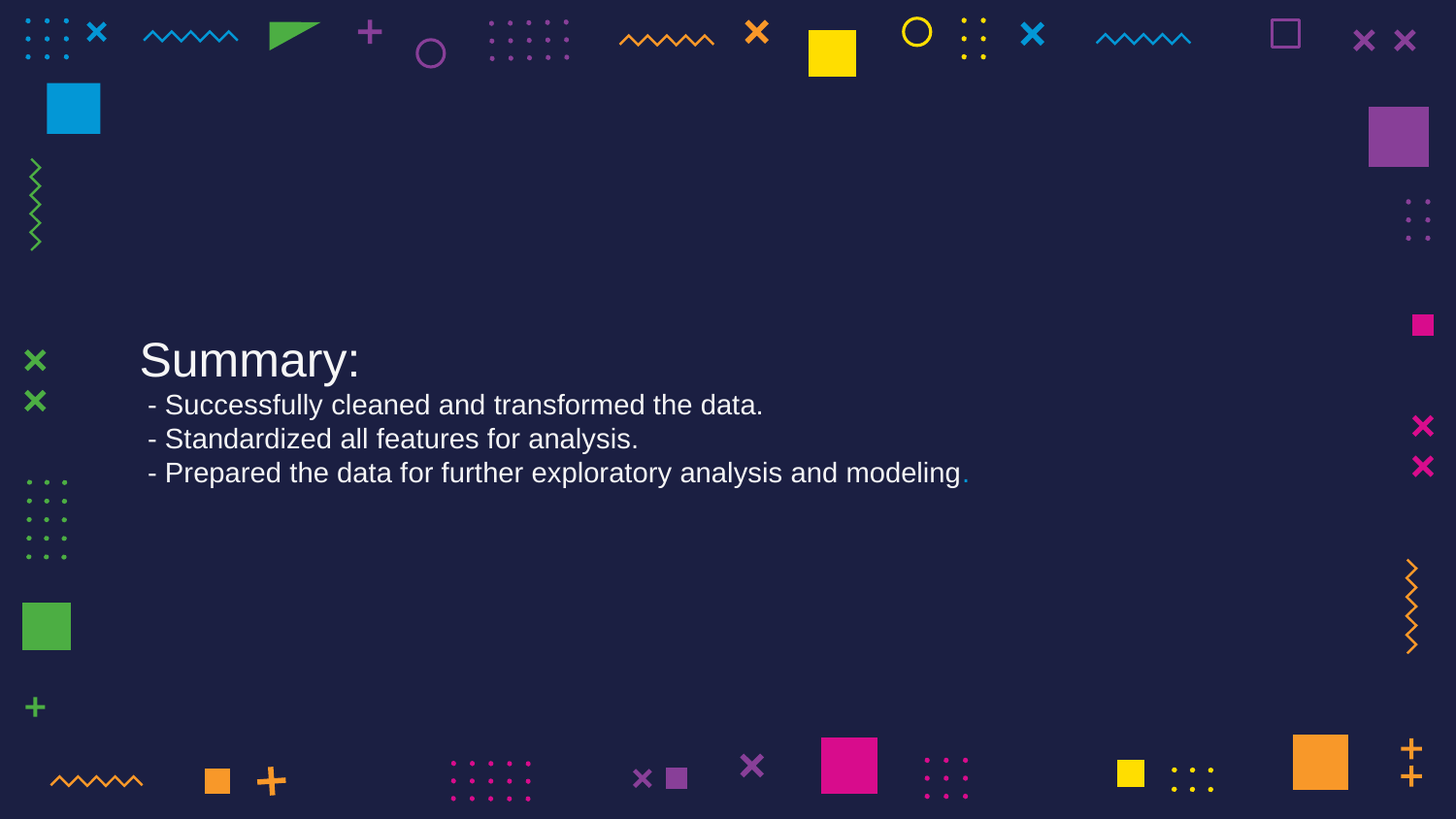

Summary:
 - Successfully cleaned and transformed the data.
 - Standardized all features for analysis.
 - Prepared the data for further exploratory analysis and modeling.